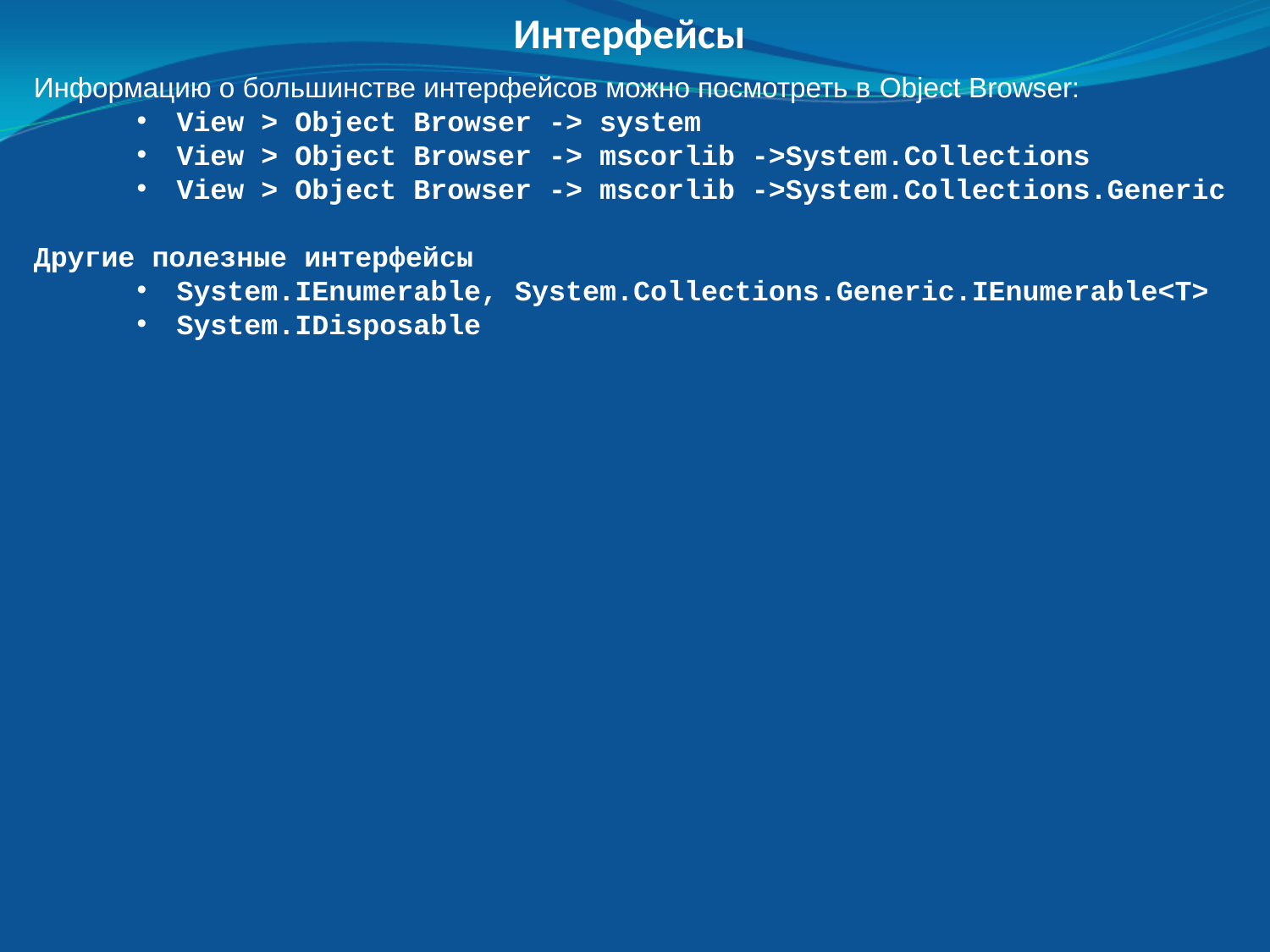

Интерфейсы
Информацию о большинстве интерфейсов можно посмотреть в Object Browser:
View > Object Browser -> system
View > Object Browser -> mscorlib ->System.Collections
View > Object Browser -> mscorlib ->System.Collections.Generic

Другие полезные интерфейсы
System.IEnumerable, System.Collections.Generic.IEnumerable<T>
System.IDisposable